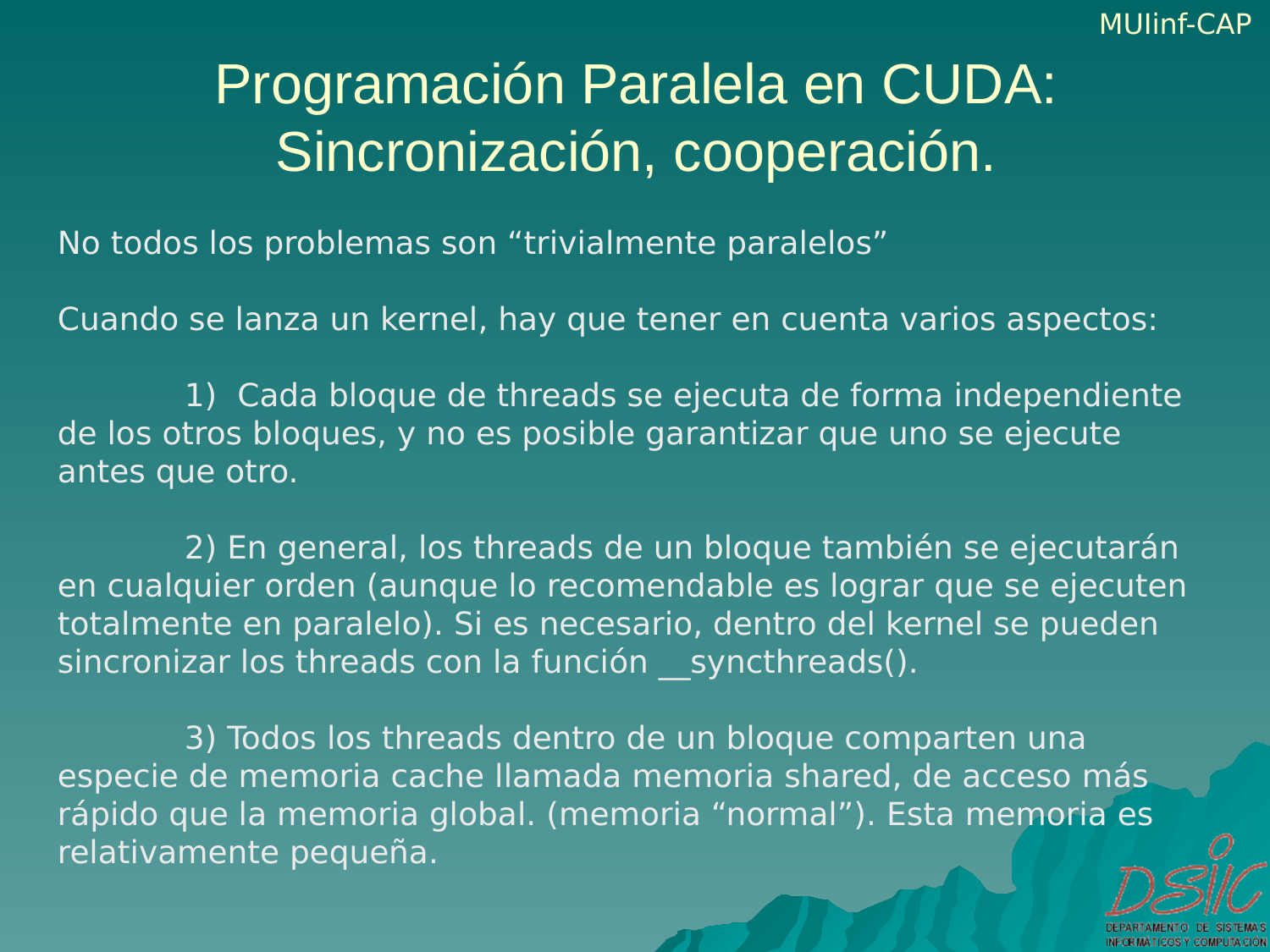

# Programación Paralela en CUDA: Sincronización, cooperación.
No todos los problemas son “trivialmente paralelos”

Cuando se lanza un kernel, hay que tener en cuenta varios aspectos:

	1)  Cada bloque de threads se ejecuta de forma independiente de los otros bloques, y no es posible garantizar que uno se ejecute antes que otro.

	2) En general, los threads de un bloque también se ejecutarán en cualquier orden (aunque lo recomendable es lograr que se ejecuten totalmente en paralelo). Si es necesario, dentro del kernel se pueden sincronizar los threads con la función __syncthreads().

	3) Todos los threads dentro de un bloque comparten una especie de memoria cache llamada memoria shared, de acceso más rápido que la memoria global. (memoria “normal”). Esta memoria es relativamente pequeña.